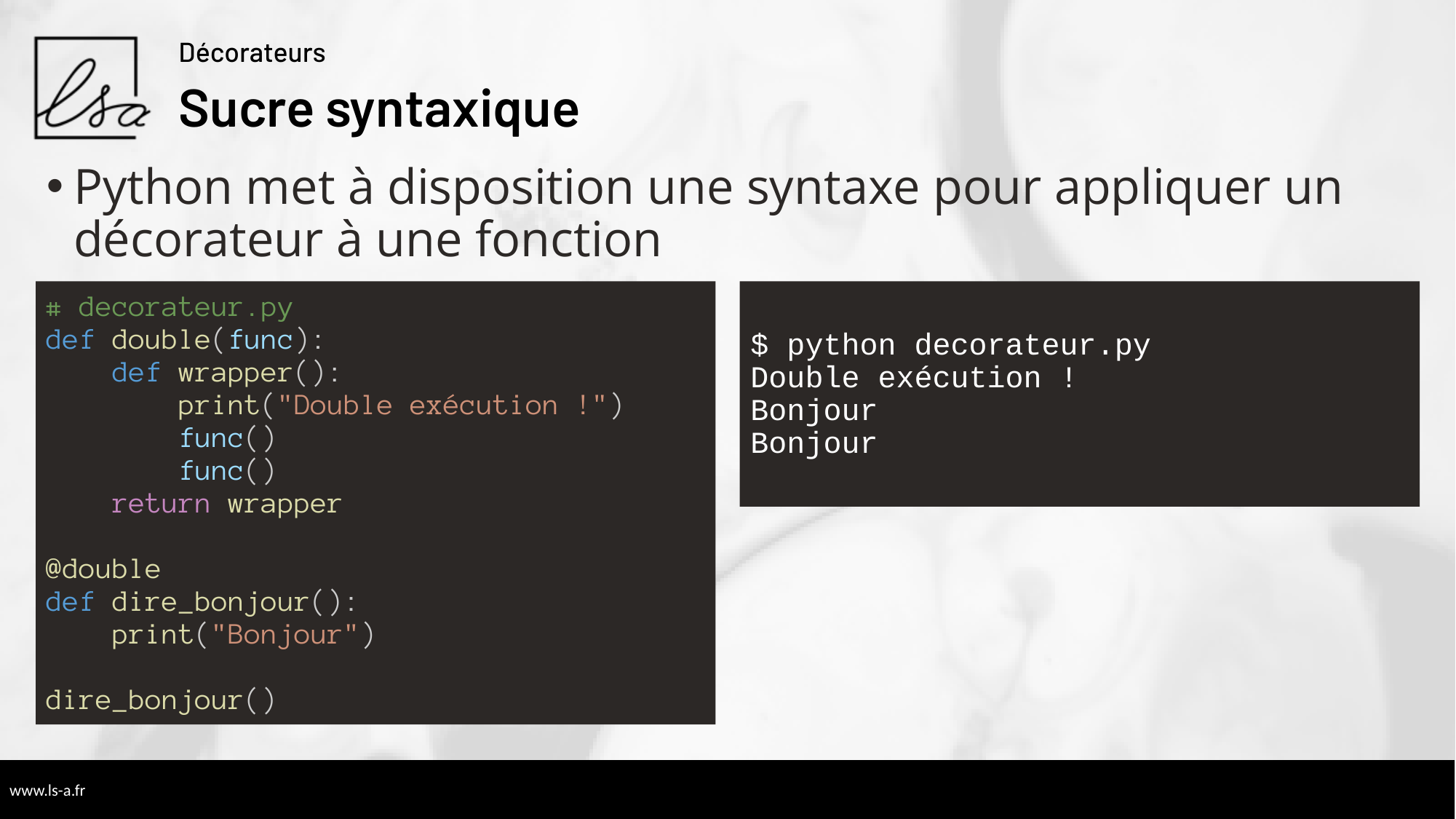

Décorateurs
# Sucre syntaxique
Python met à disposition une syntaxe pour appliquer un décorateur à une fonction
# decorateur.py
def double(func):
    def wrapper():
        print("Double exécution !")
        func()
        func()
    return wrapper
@double
def dire_bonjour():
    print("Bonjour")

dire_bonjour()
$ python decorateur.py
Double exécution !
Bonjour
Bonjour